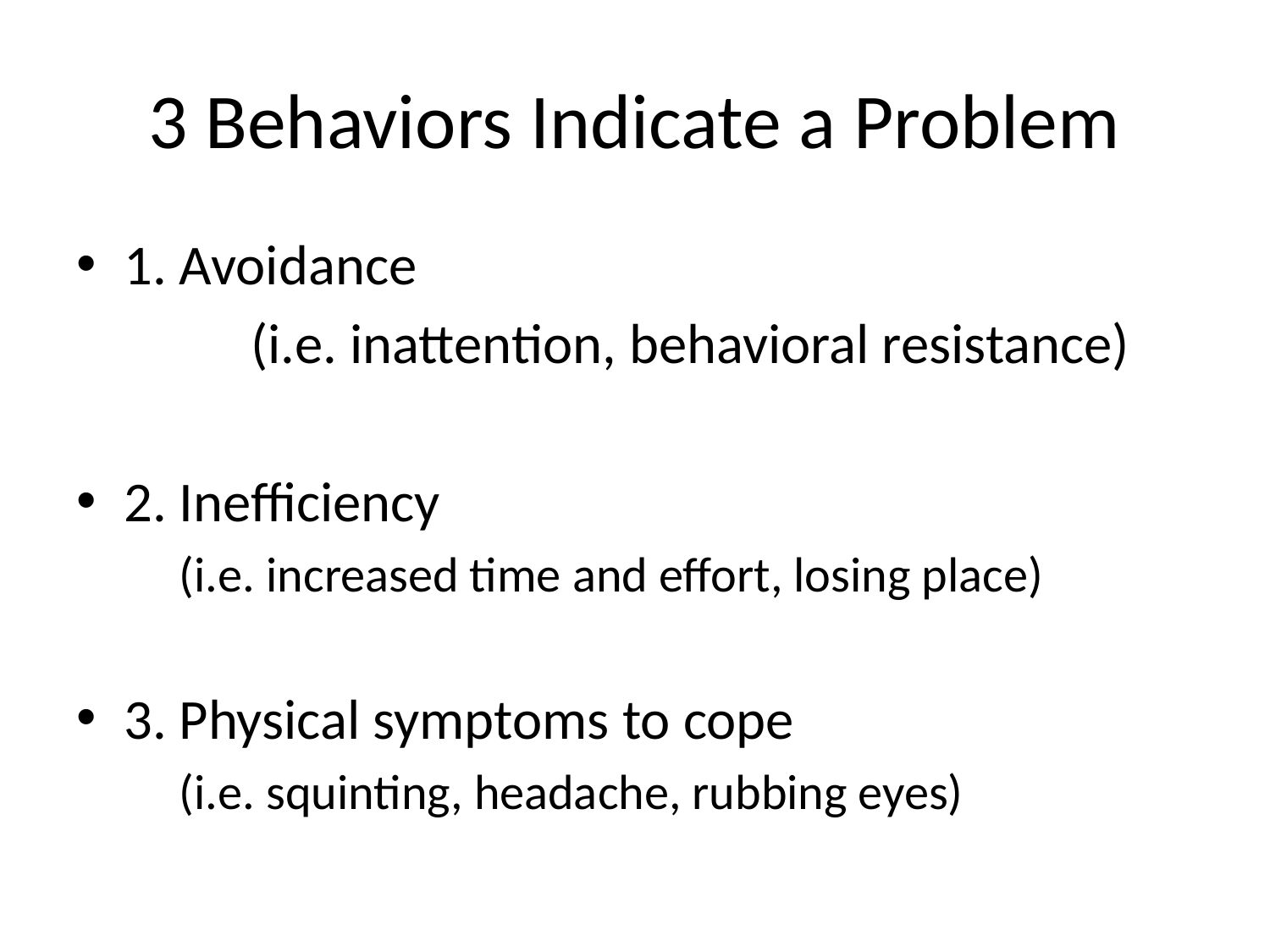

# 3 Behaviors Indicate a Problem
1. Avoidance
		(i.e. inattention, behavioral resistance)

2. Inefficiency
	(i.e. increased time and effort, losing place)

3. Physical symptoms to cope
	(i.e. squinting, headache, rubbing eyes)